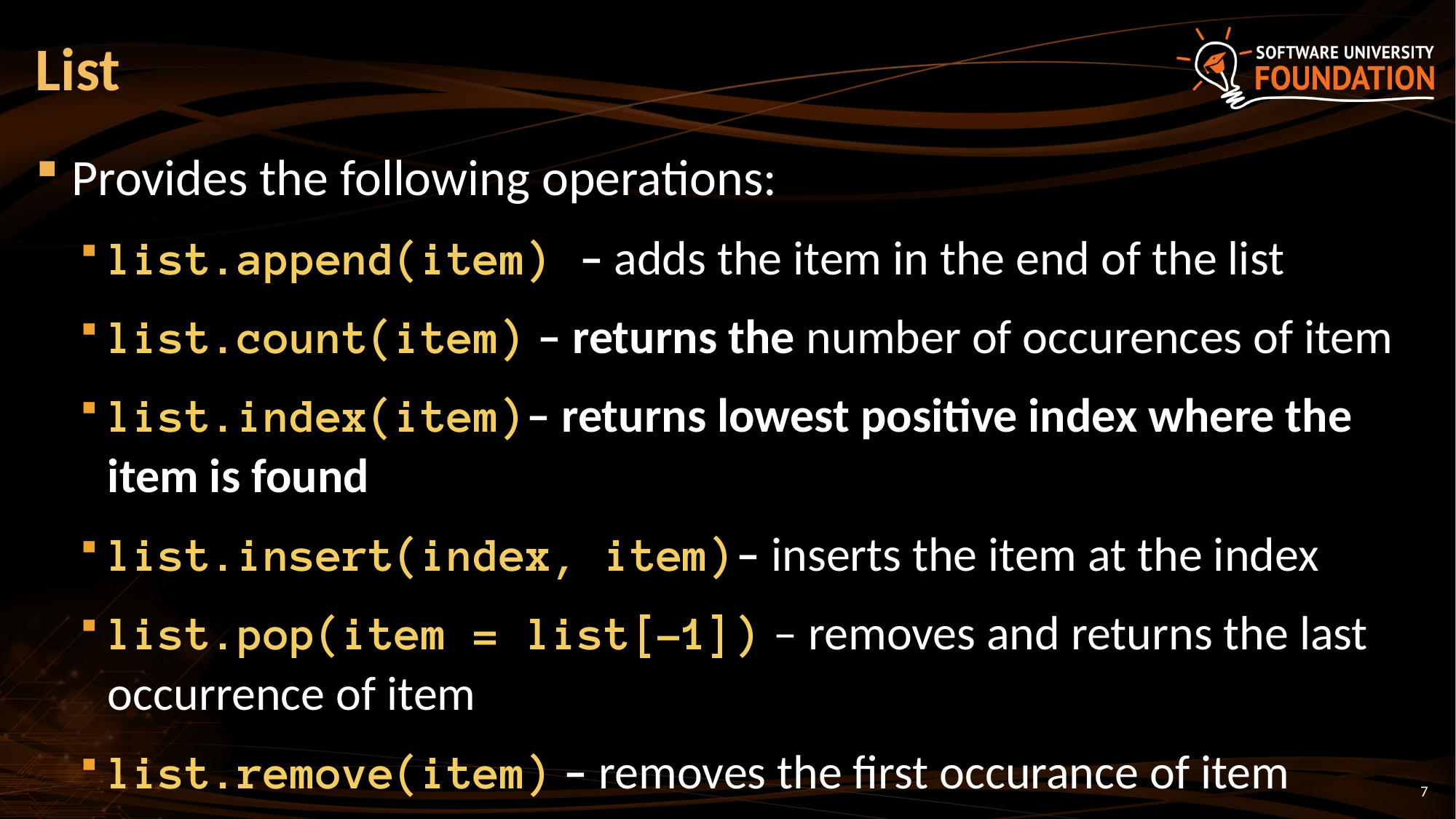

# List
Provides the following operations:
list.append(item) – adds the item in the end of the list
list.count(item) – returns the number of occurences of item
list.index(item)– returns lowest positive index where the item is found
list.insert(index, item)– inserts the item at the index
list.pop(item = list[-1]) – removes and returns the last occurrence of item
list.remove(item) – removes the first occurance of item
7